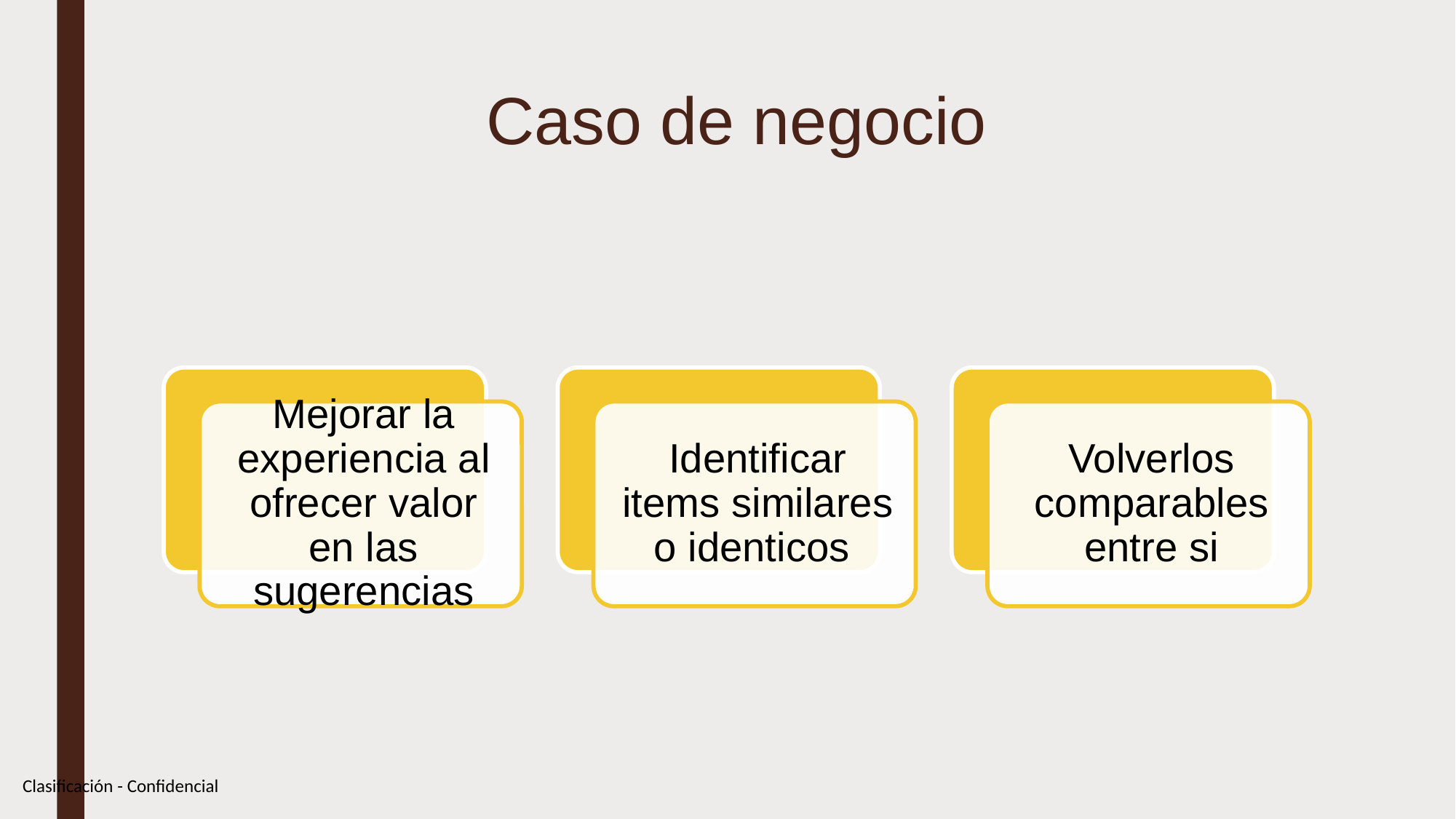

# Caso de negocio
Mejorar la experiencia al ofrecer valor en las sugerencias
Identificar items similares o identicos
Volverlos comparables entre si